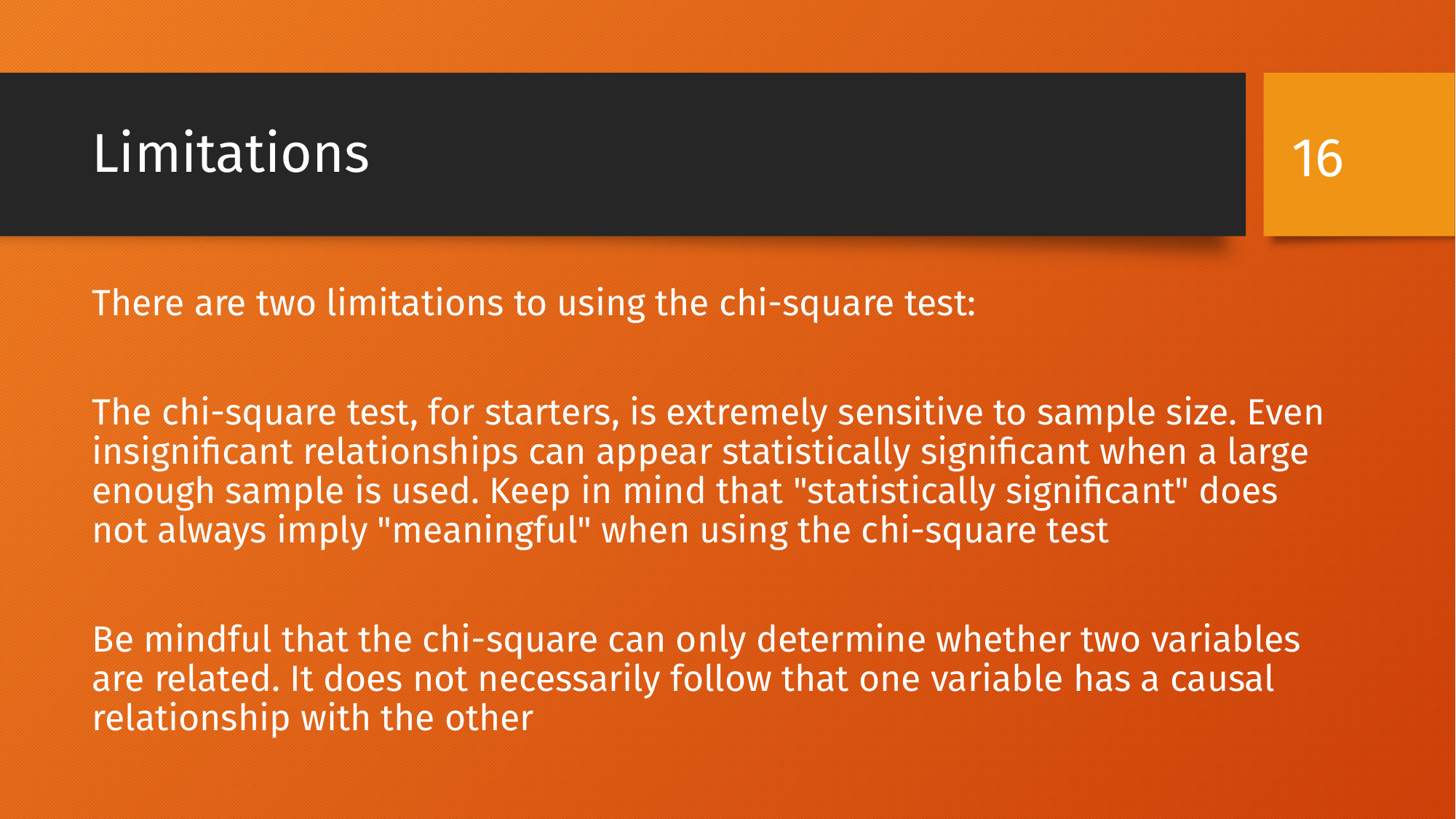

16
# Limitations
There are two limitations to using the chi-square test:

The chi-square test, for starters, is extremely sensitive to sample size. Even insignificant relationships can appear statistically significant when a large enough sample is used. Keep in mind that "statistically significant" does not always imply "meaningful" when using the chi-square test

Be mindful that the chi-square can only determine whether two variables are related. It does not necessarily follow that one variable has a causal relationship with the other